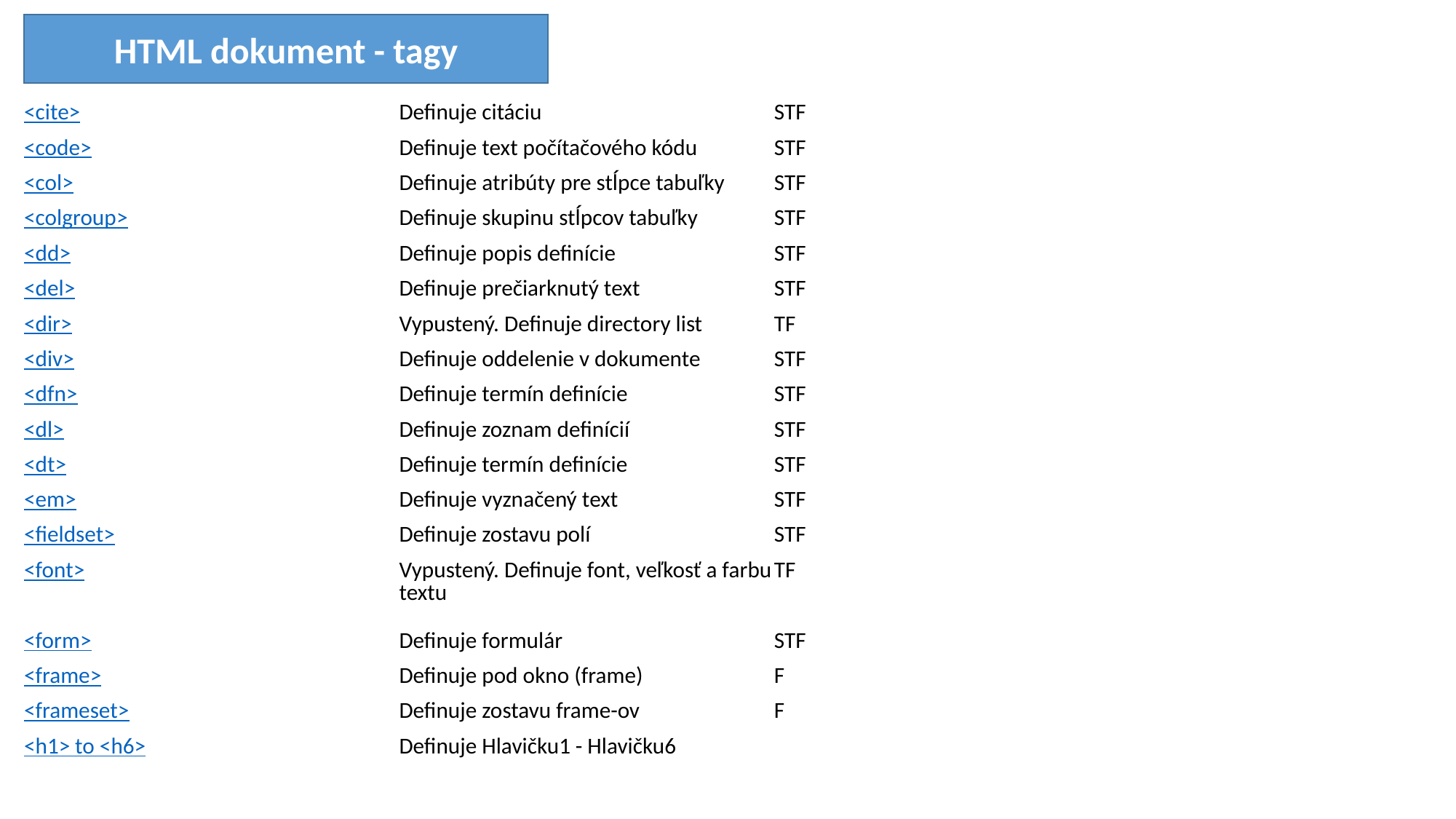

HTML dokument - tagy
| <cite> | Definuje citáciu | STF |
| --- | --- | --- |
| <code> | Definuje text počítačového kódu | STF |
| <col> | Definuje atribúty pre stĺpce tabuľky | STF |
| <colgroup> | Definuje skupinu stĺpcov tabuľky | STF |
| <dd> | Definuje popis definície | STF |
| <del> | Definuje prečiarknutý text | STF |
| <dir> | Vypustený. Definuje directory list | TF |
| <div> | Definuje oddelenie v dokumente | STF |
| <dfn> | Definuje termín definície | STF |
| <dl> | Definuje zoznam definícií | STF |
| <dt> | Definuje termín definície | STF |
| <em> | Definuje vyznačený text | STF |
| <fieldset> | Definuje zostavu polí | STF |
| <font> | Vypustený. Definuje font, veľkosť a farbu textu | TF |
| <form> | Definuje formulár | STF |
| <frame> | Definuje pod okno (frame) | F |
| <frameset> | Definuje zostavu frame-ov | F |
| <h1> to <h6> | Definuje Hlavičku1 - Hlavičku6 |  |